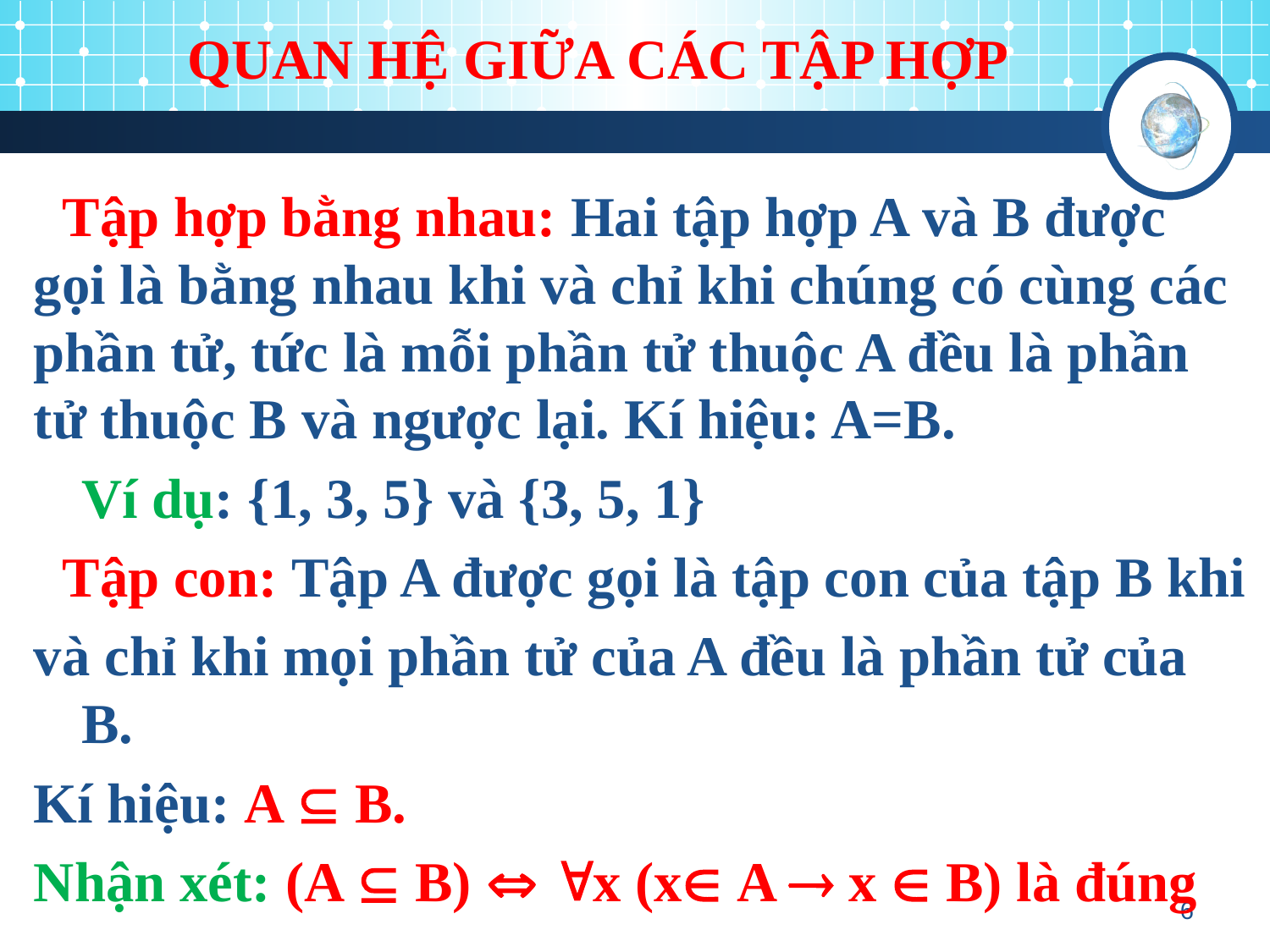

QUAN HỆ GIỮA CÁC TẬP HỢP
  Tập hợp bằng nhau: Hai tập hợp A và B được gọi là bằng nhau khi và chỉ khi chúng có cùng các phần tử, tức là mỗi phần tử thuộc A đều là phần tử thuộc B và ngược lại. Kí hiệu: A=B.
	Ví dụ: {1, 3, 5} và {3, 5, 1}
  Tập con: Tập A được gọi là tập con của tập B khi
và chỉ khi mọi phần tử của A đều là phần tử của B.
Kí hiệu: A ⊆ B.
Nhận xét: (A ⊆ B) ⇔ ∀x (x∈ A → x ∈ B) là đúng

6